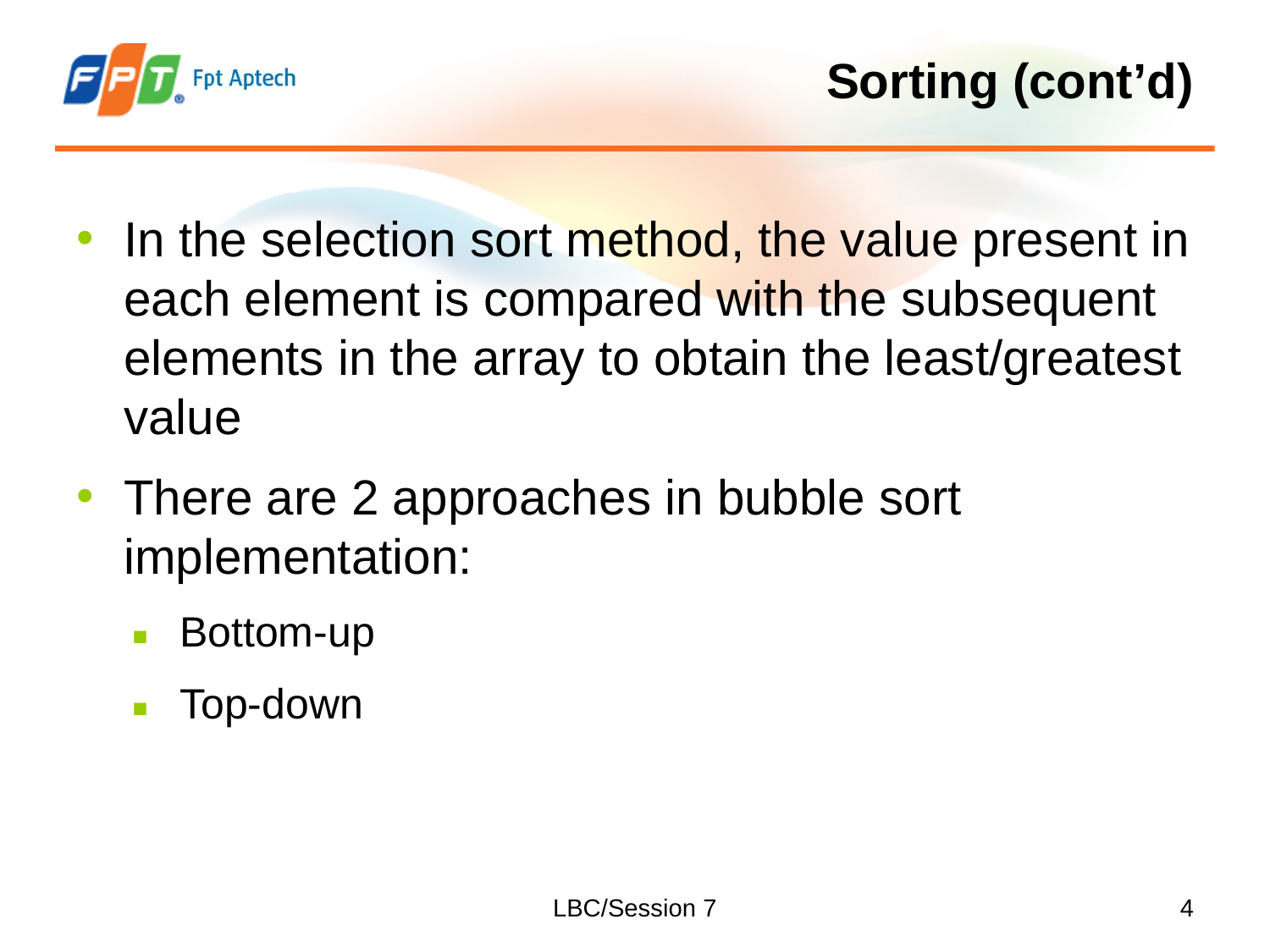

# Sorting (cont’d)
In the selection sort method, the value present in each element is compared with the subsequent elements in the array to obtain the least/greatest value
There are 2 approaches in bubble sort implementation:
Bottom-up
Top-down
LBC/Session 7
4